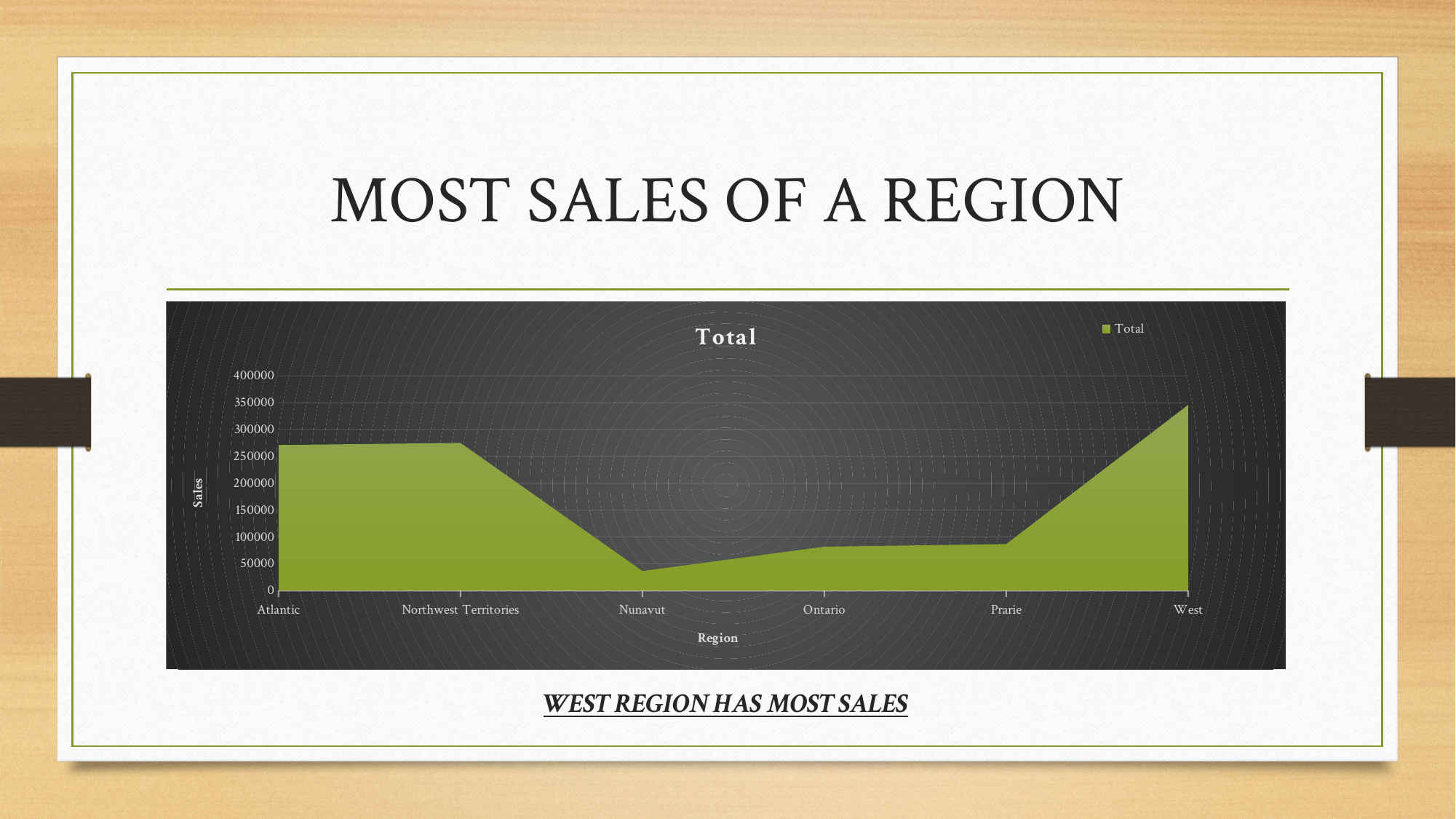

# MOST SALES OF A REGION

### Chart:

| Category | Total |
|---|---|
| Atlantic | 271205.101 |
| Northwest Territories | 275140.7555 |
| Nunavut | 36306.49799999999 |
| Ontario | 81727.7725 |
| Prarie | 86646.13600000001 |
| West | 346001.4240000001 |
WEST REGION HAS MOST SALES